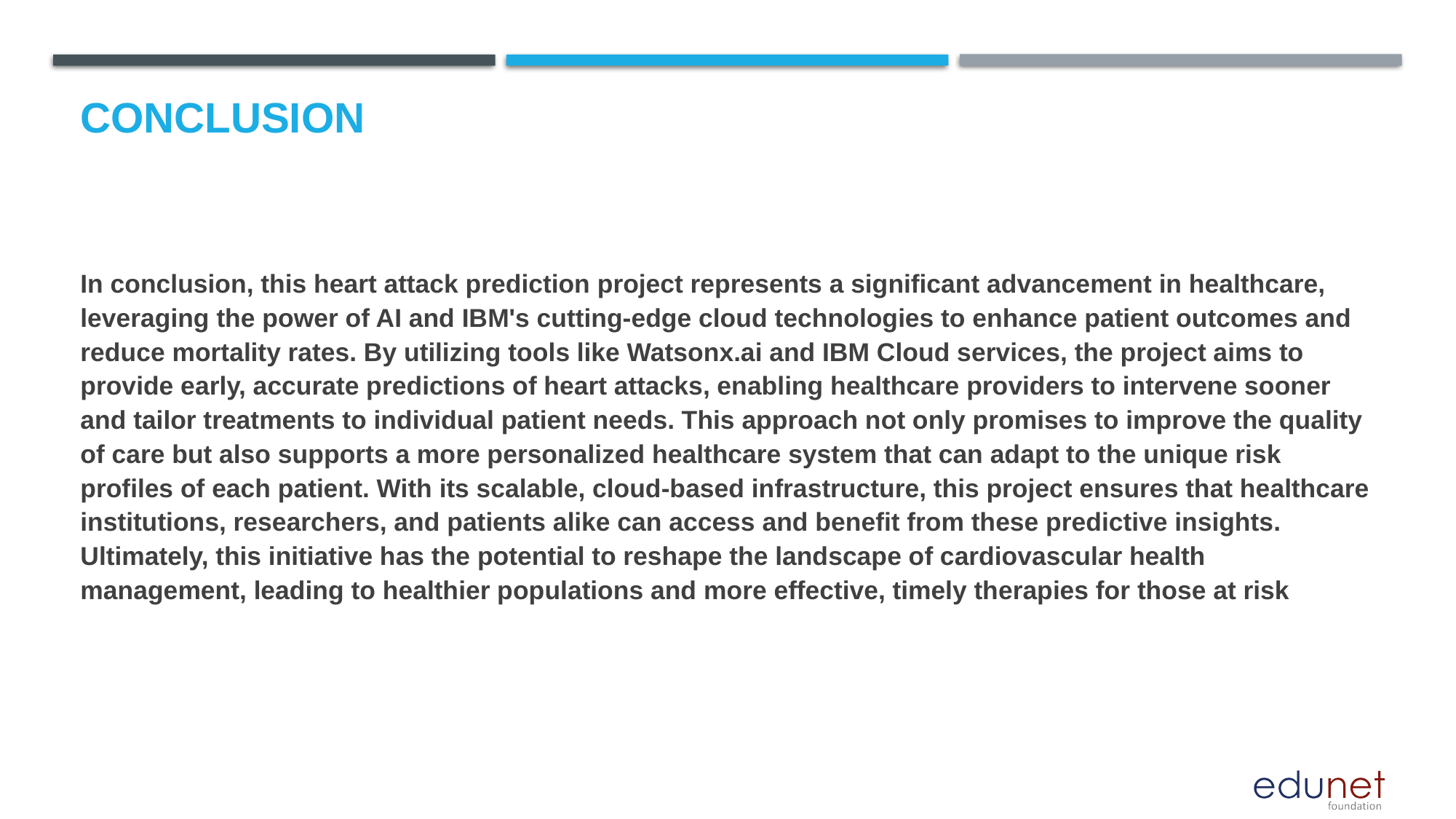

# Conclusion
In conclusion, this heart attack prediction project represents a significant advancement in healthcare, leveraging the power of AI and IBM's cutting-edge cloud technologies to enhance patient outcomes and reduce mortality rates. By utilizing tools like Watsonx.ai and IBM Cloud services, the project aims to provide early, accurate predictions of heart attacks, enabling healthcare providers to intervene sooner and tailor treatments to individual patient needs. This approach not only promises to improve the quality of care but also supports a more personalized healthcare system that can adapt to the unique risk profiles of each patient. With its scalable, cloud-based infrastructure, this project ensures that healthcare institutions, researchers, and patients alike can access and benefit from these predictive insights. Ultimately, this initiative has the potential to reshape the landscape of cardiovascular health management, leading to healthier populations and more effective, timely therapies for those at risk